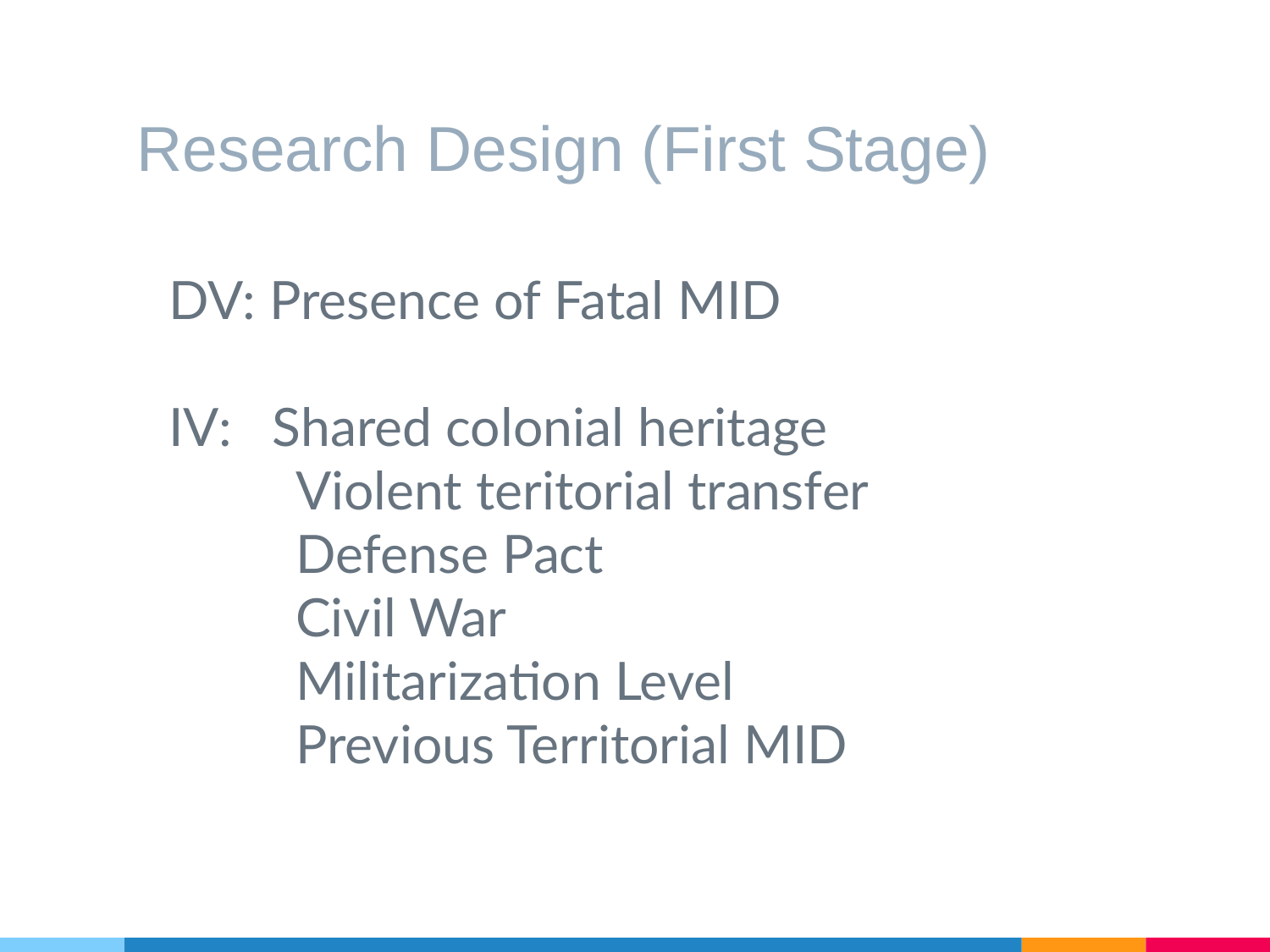

# Research Design (First Stage)
DV: Presence of Fatal MID

IV:   Shared colonial heritage
	Violent teritorial transfer
	Defense Pact
	Civil War
	Militarization Level
	Previous Territorial MID